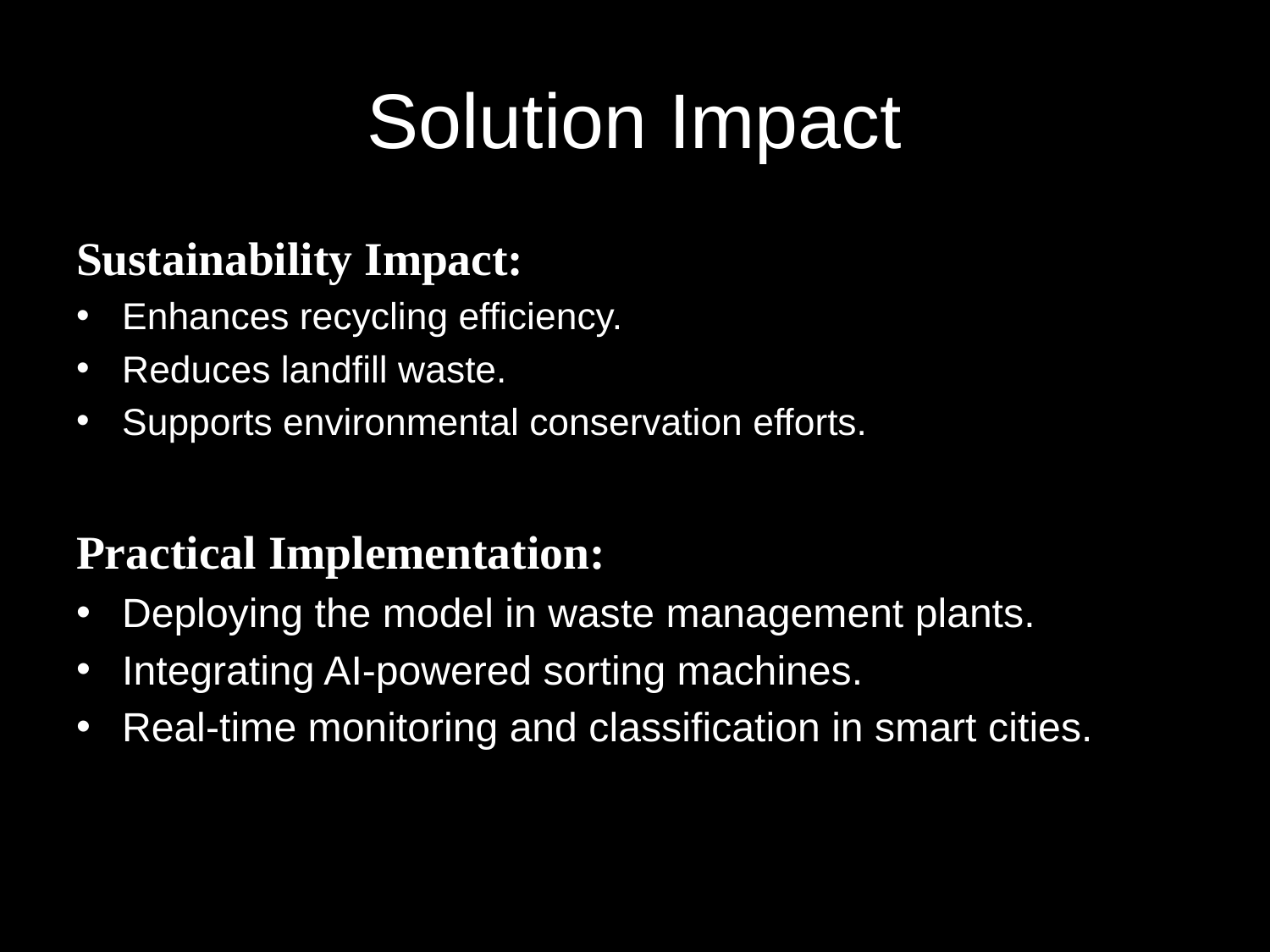

# Solution Impact
Sustainability Impact:
Enhances recycling efficiency.
Reduces landfill waste.
Supports environmental conservation efforts.

Practical Implementation:
Deploying the model in waste management plants.
Integrating AI-powered sorting machines.
Real-time monitoring and classification in smart cities.